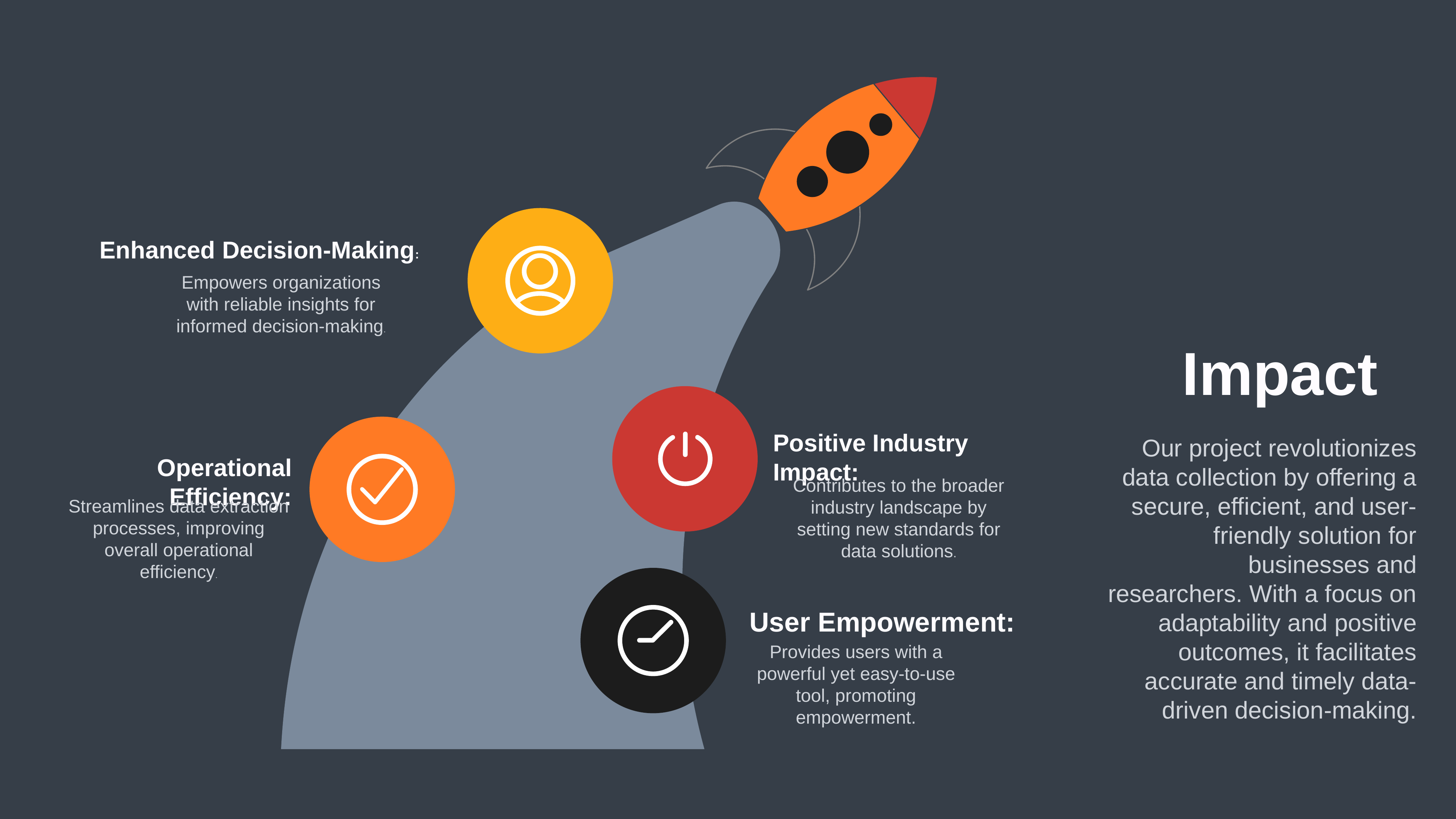

Enhanced Decision-Making:

Empowers organizations with reliable insights for informed decision-making.

Impact

Positive Industry Impact:

Our project revolutionizes data collection by offering a secure, efficient, and user-friendly solution for businesses and researchers. With a focus on adaptability and positive outcomes, it facilitates accurate and timely data-driven decision-making.

Operational Efficiency:

Contributes to the broader industry landscape by setting new standards for data solutions.
Streamlines data extraction processes, improving overall operational efficiency.

User Empowerment:

Provides users with a powerful yet easy-to-use tool, promoting empowerment.